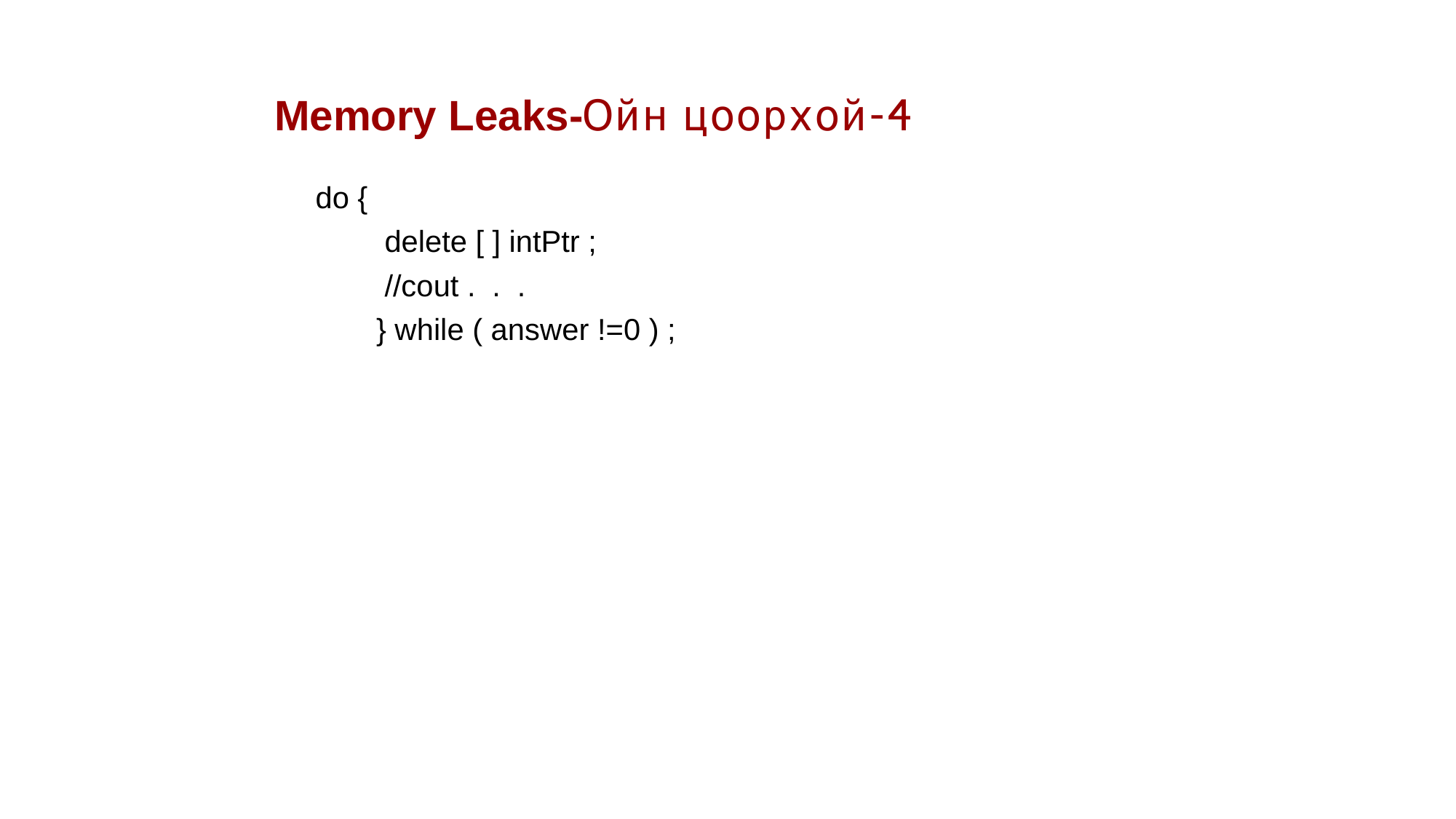

Memory Leaks-Ойн цоорхой-4
	do {
             delete [ ] intPtr ;
             //cout .  .  .
            } while ( answer !=0 ) ;